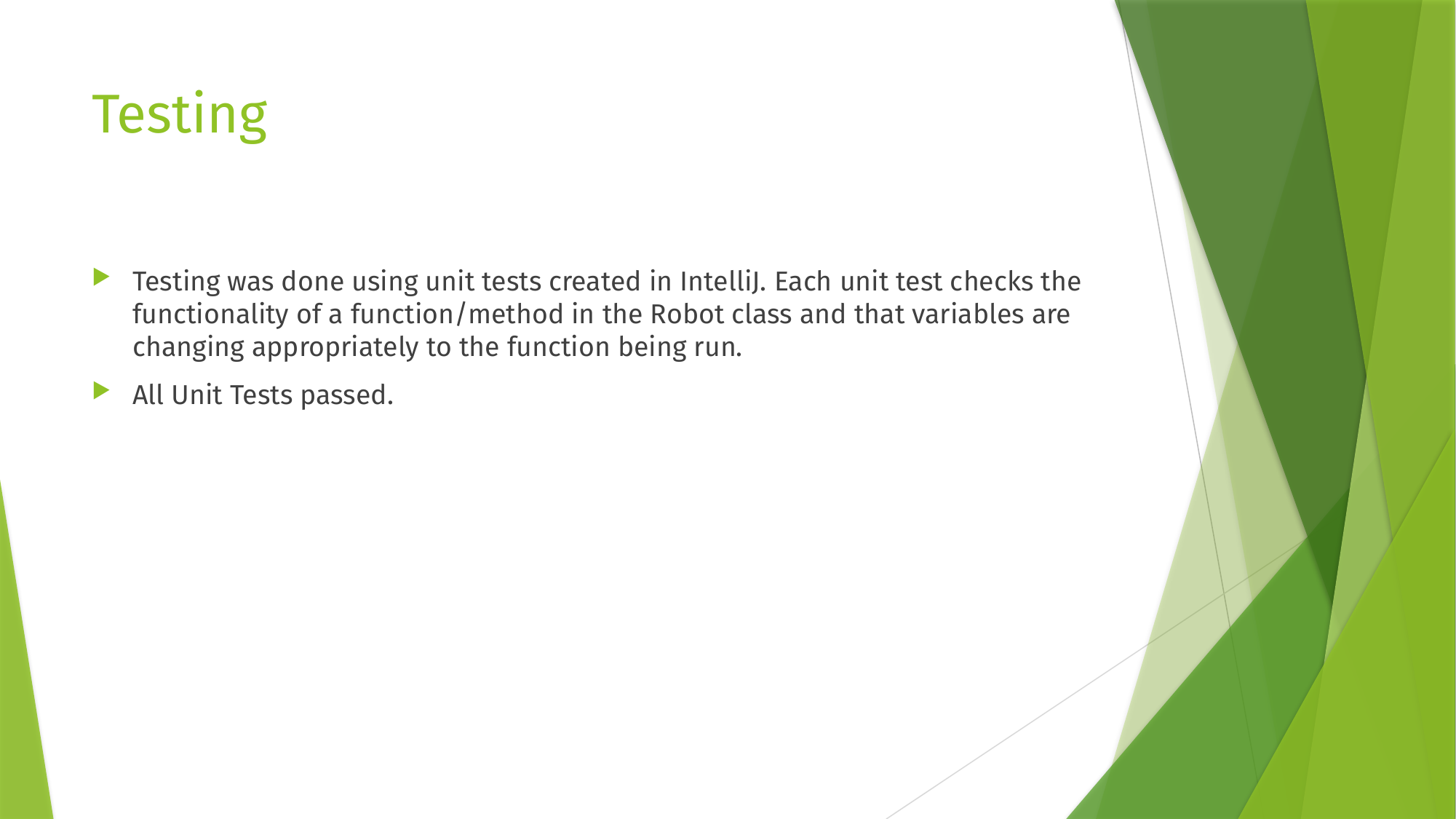

# Testing
Testing was done using unit tests created in IntelliJ. Each unit test checks the functionality of a function/method in the Robot class and that variables are changing appropriately to the function being run.
All Unit Tests passed.